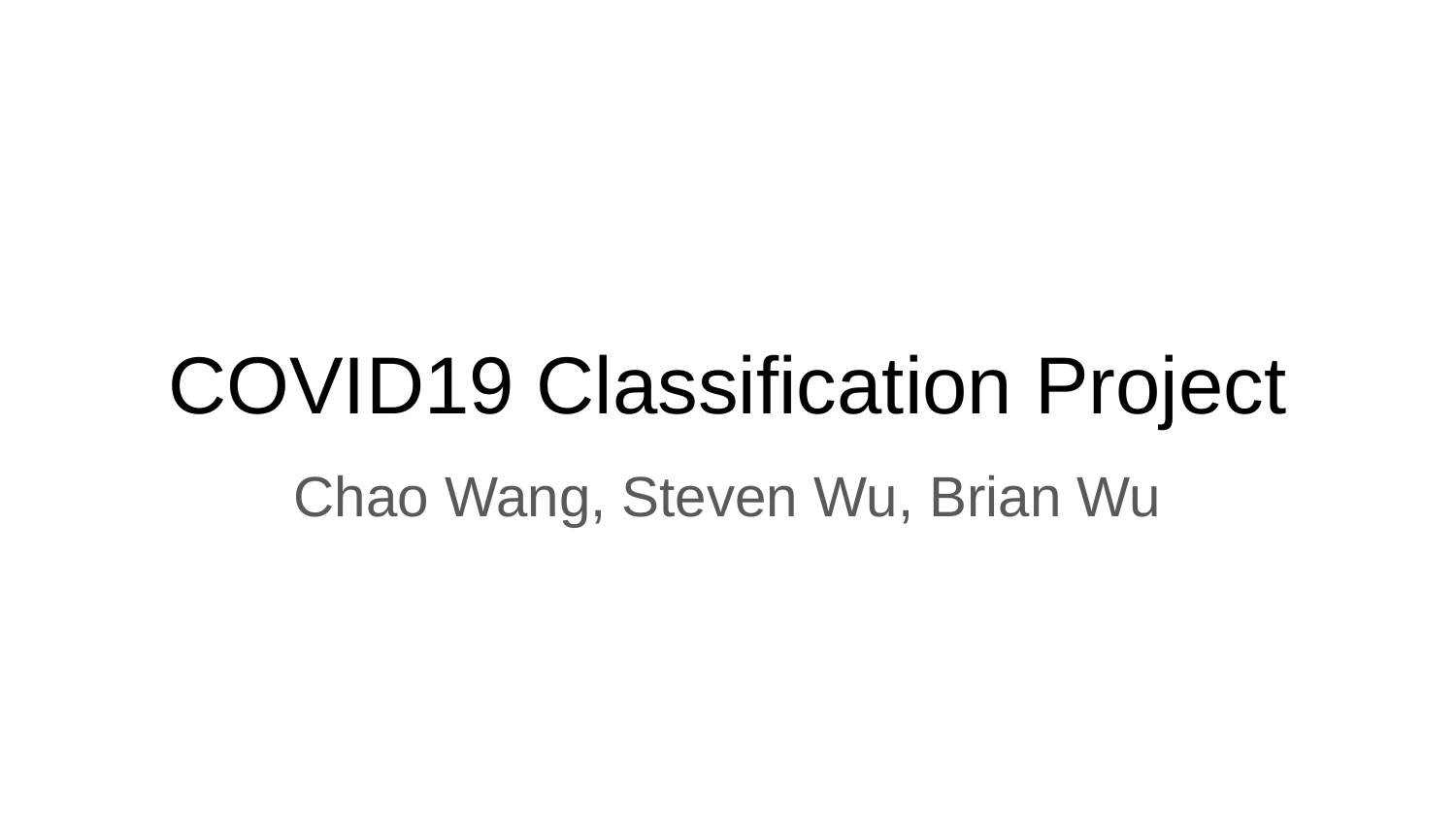

# COVID19 Classification Project
Chao Wang, Steven Wu, Brian Wu